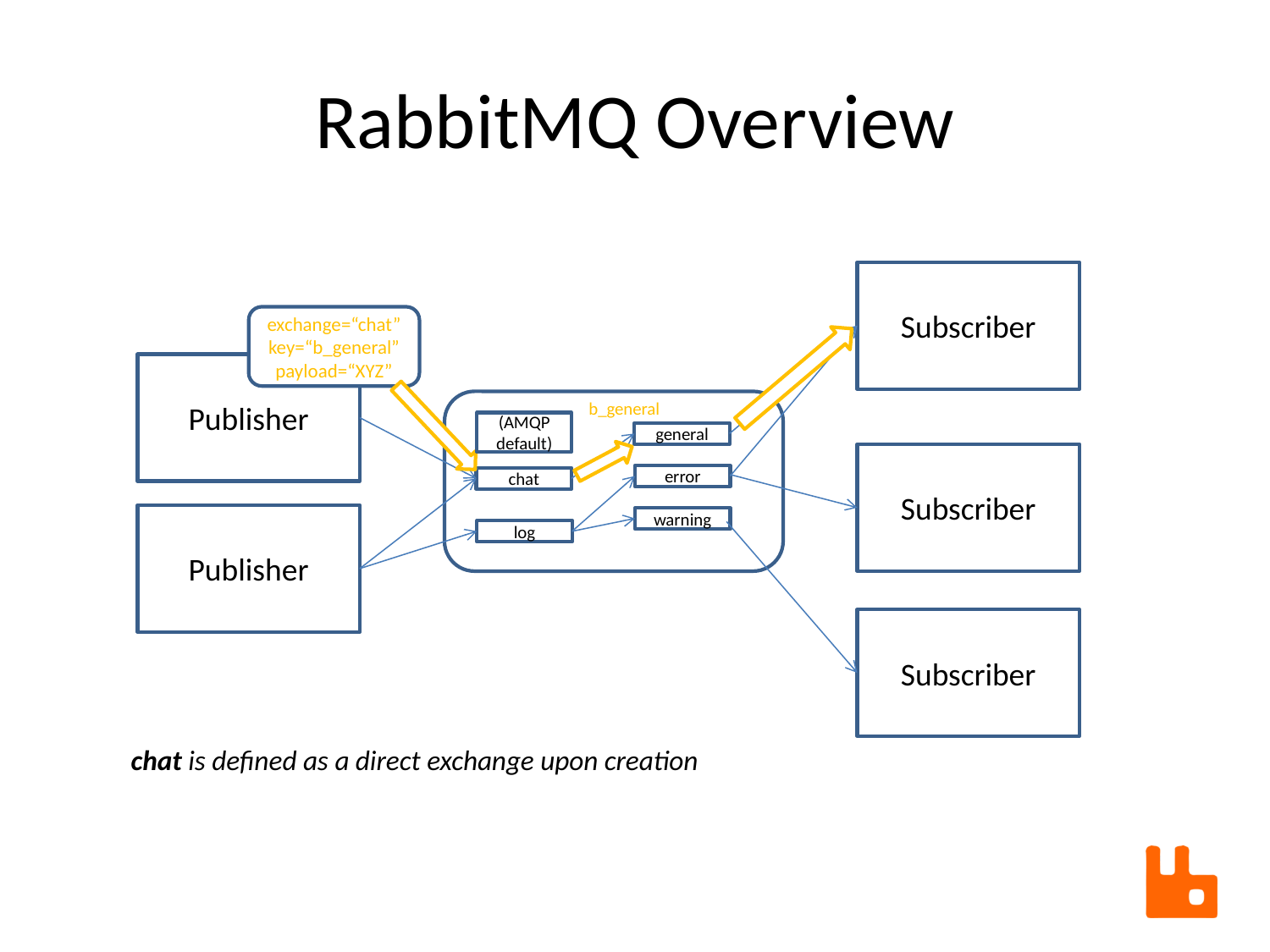

# RabbitMQ Overview

Subscriber
exchange=“chat”
key=“b_general”
payload=“XYZ”
Publisher

b_general
(AMQP default)

general
Subscriber

error
chat
Publisher
warning
log
Subscriber
chat is defined as a direct exchange upon creation